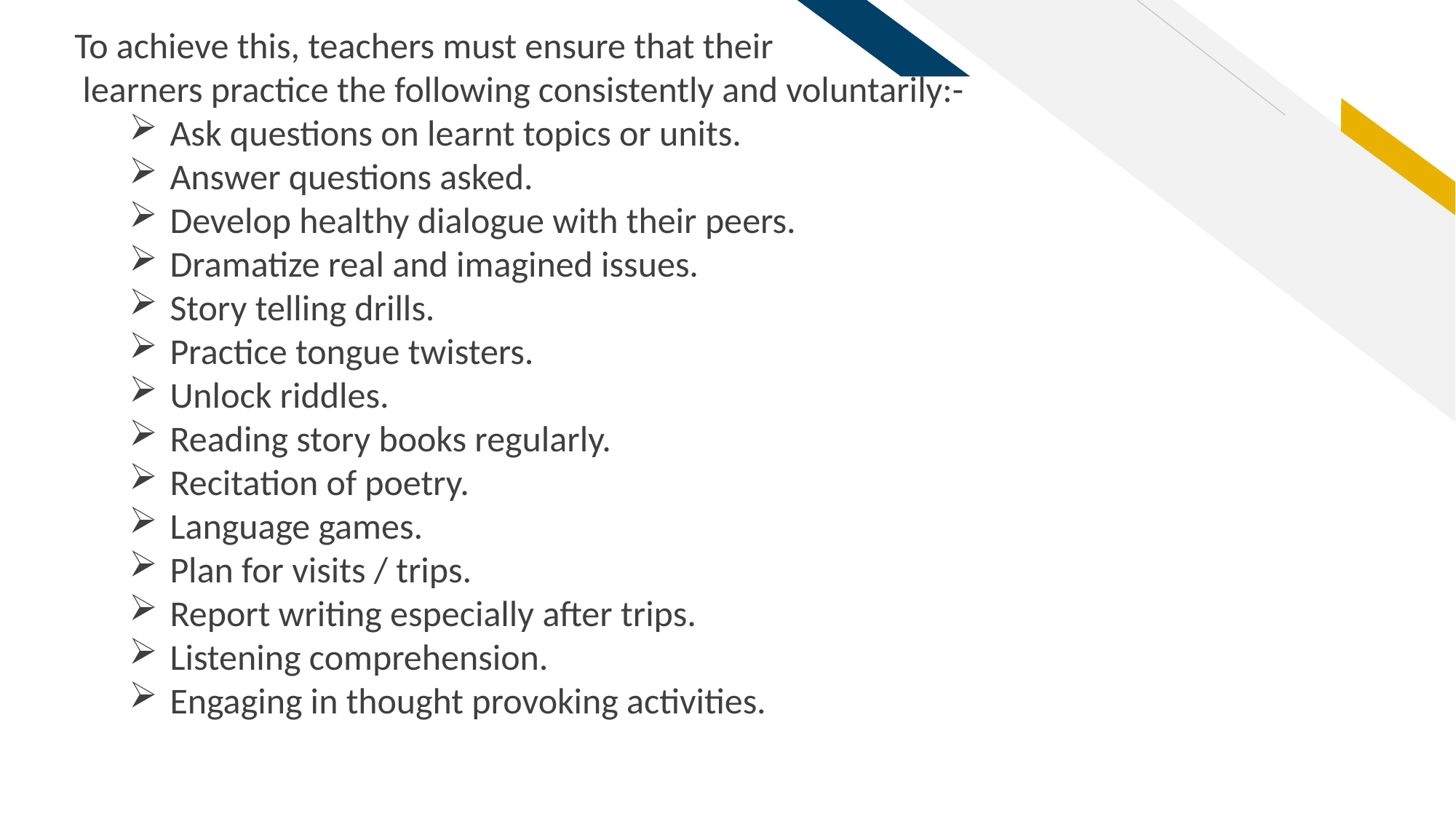

To achieve this, teachers must ensure that their
 learners practice the following consistently and voluntarily:-
Ask questions on learnt topics or units.
Answer questions asked.
Develop healthy dialogue with their peers.
Dramatize real and imagined issues.
Story telling drills.
Practice tongue twisters.
Unlock riddles.
Reading story books regularly.
Recitation of poetry.
Language games.
Plan for visits / trips.
Report writing especially after trips.
Listening comprehension.
Engaging in thought provoking activities.